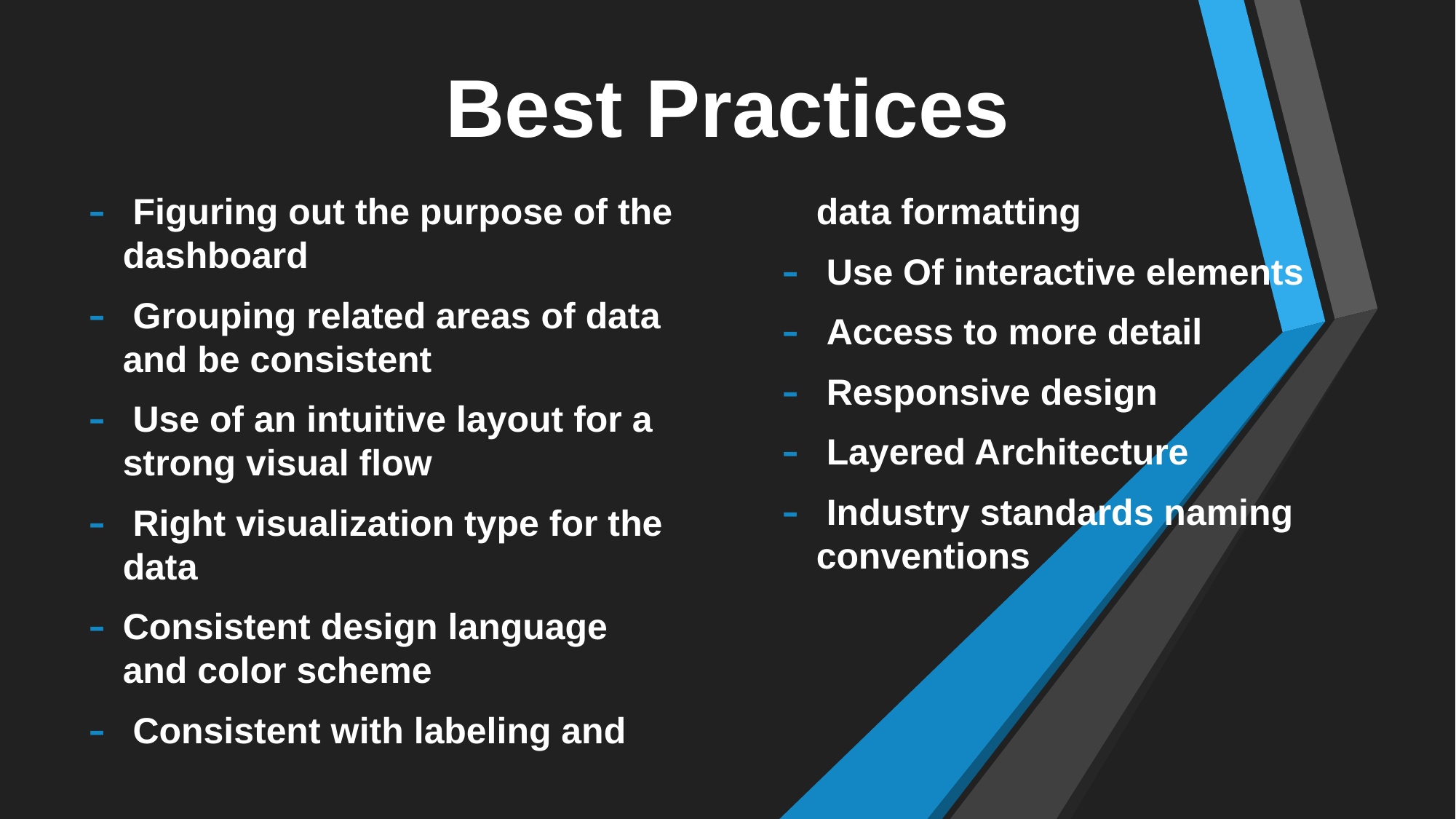

# Best Practices

 Figuring out the purpose of the dashboard
 Grouping related areas of data and be consistent
 Use of an intuitive layout for a strong visual flow
 Right visualization type for the data
Consistent design language and color scheme
 Consistent with labeling and data formatting
 Use Of interactive elements
 Access to more detail
 Responsive design
 Layered Architecture
 Industry standards naming conventions